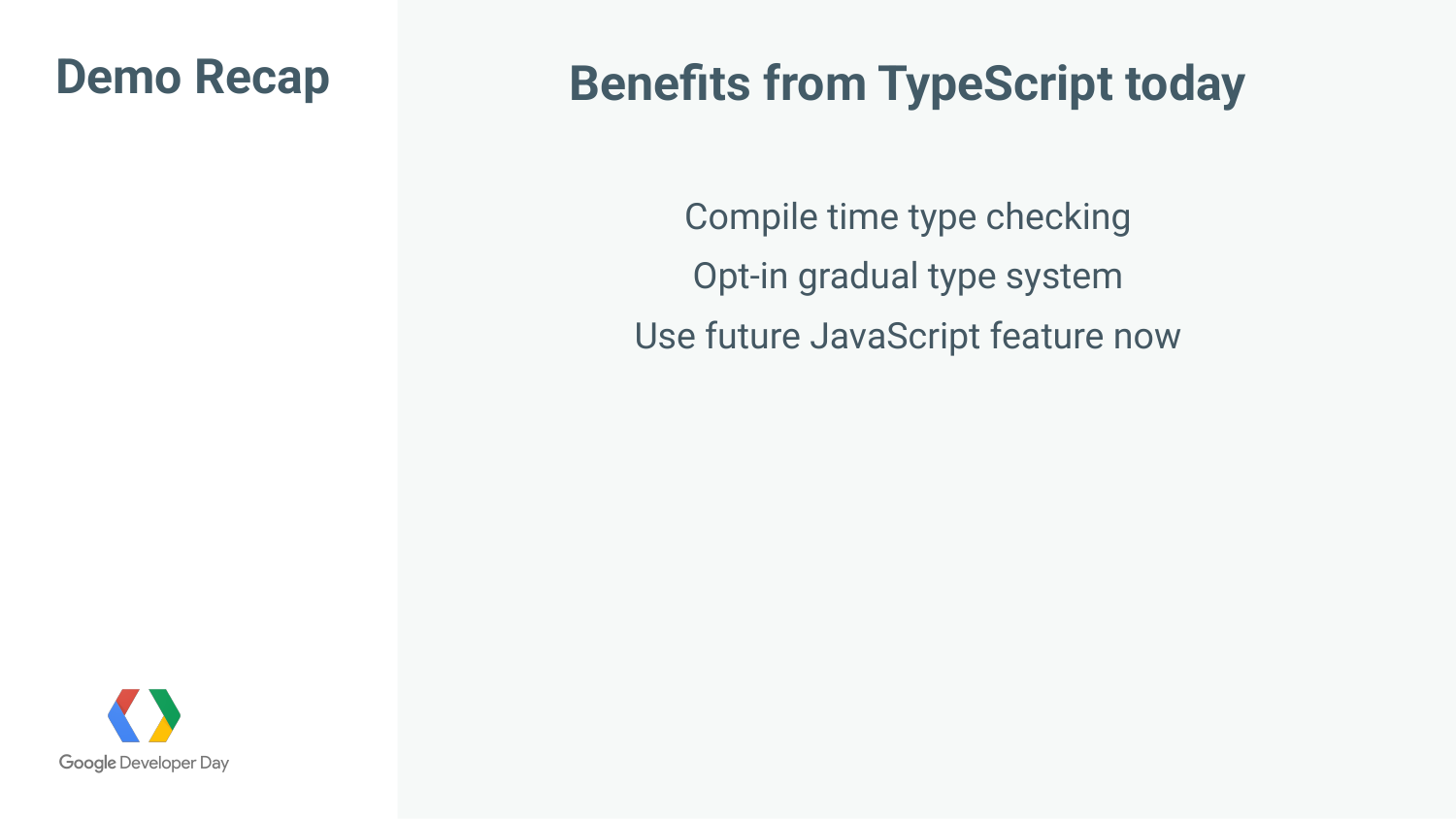

Benefits from TypeScript today

Compile time type checking
Opt-in gradual type system
Use future JavaScript feature now

Demo Recap
# Outline